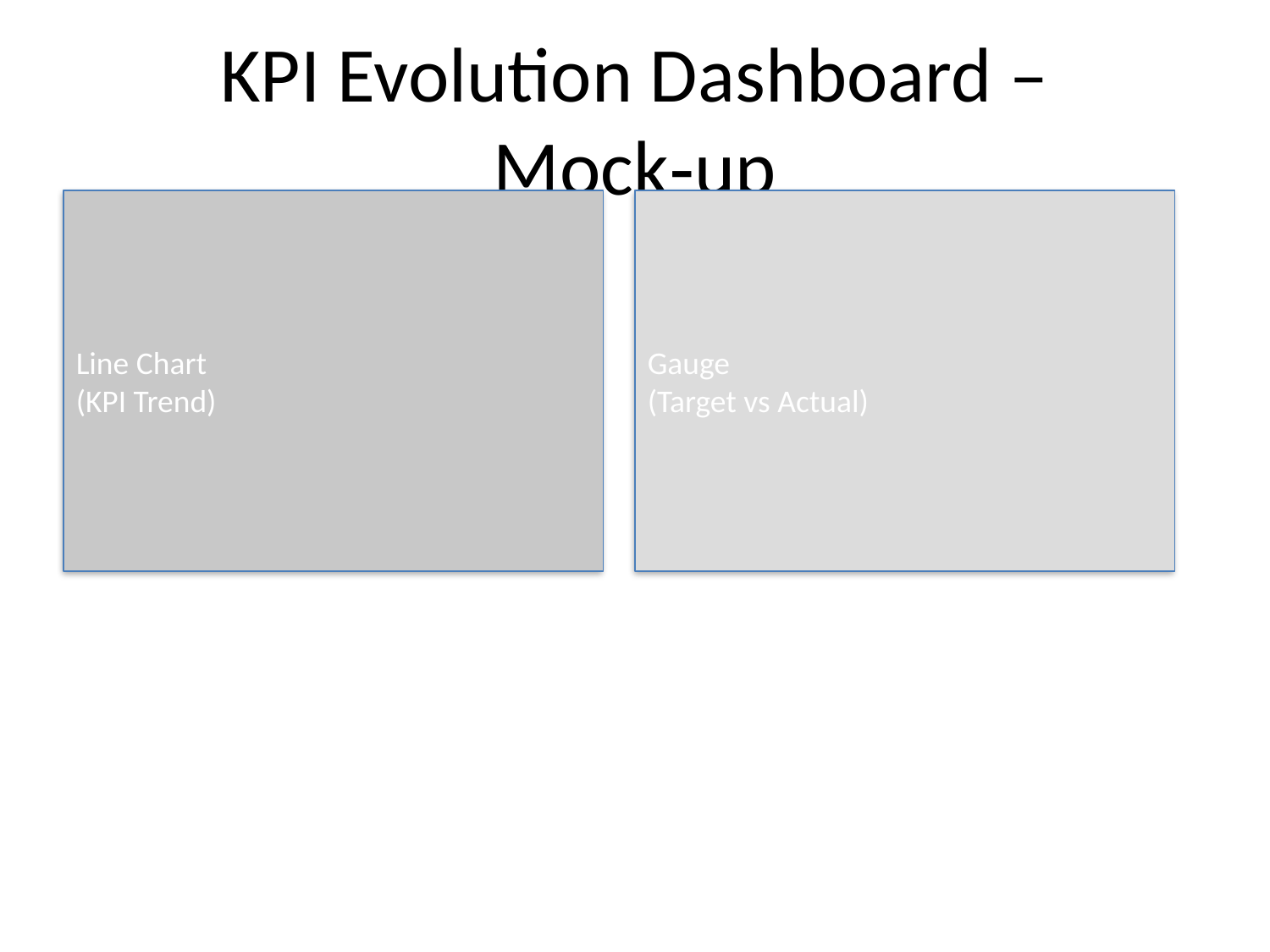

# KPI Evolution Dashboard – Mock‑up
Line Chart
(KPI Trend)
Gauge
(Target vs Actual)